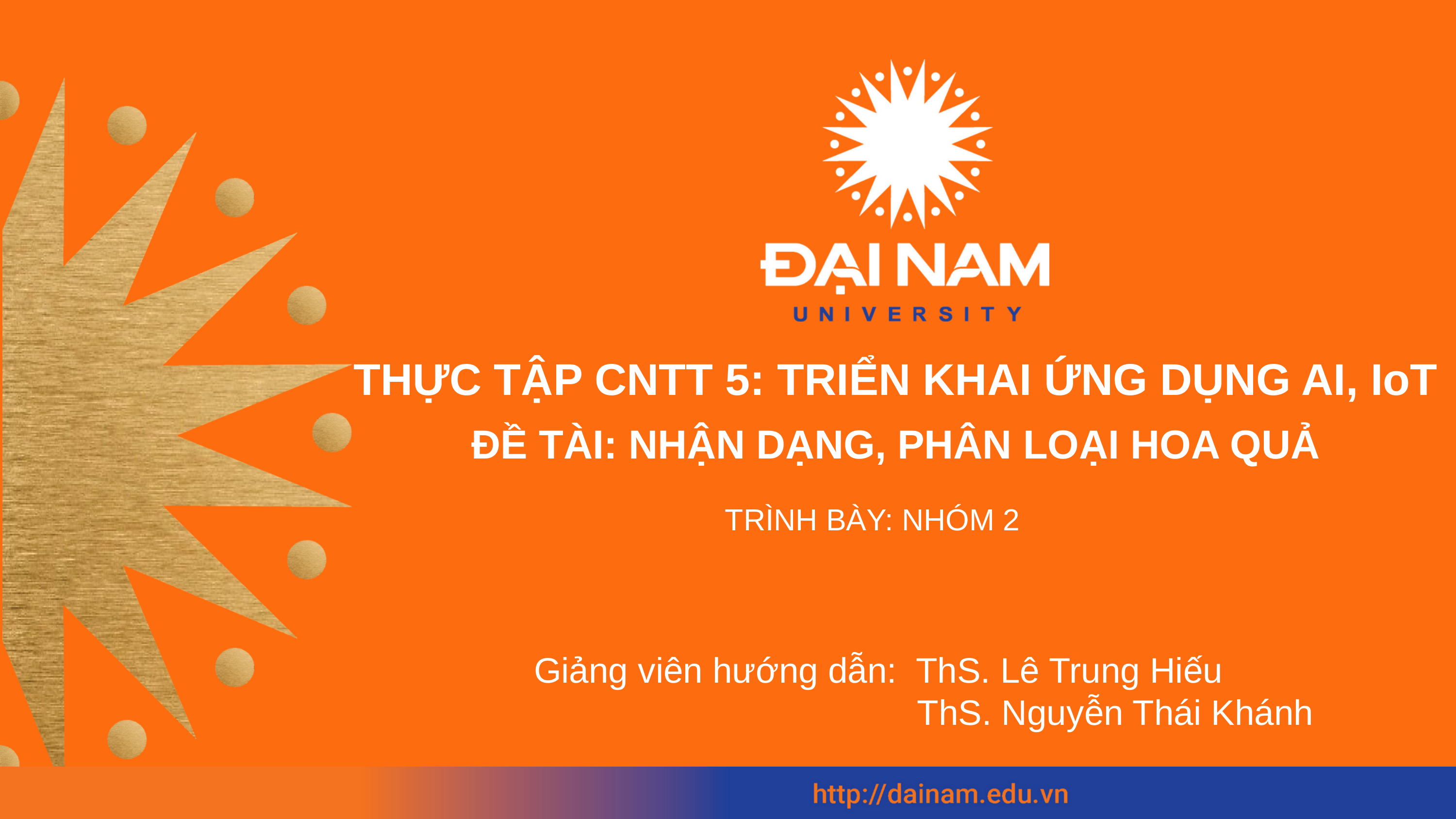

THỰC TẬP CNTT 5: TRIỂN KHAI ỨNG DỤNG AI, IoT
ĐỀ TÀI: NHẬN DẠNG, PHÂN LOẠI HOA QUẢ

TRÌNH BÀY: NHÓM 2

Giảng viên hướng dẫn:  ThS. Lê Trung Hiếu
                                       ThS. Nguyễn Thái Khánh